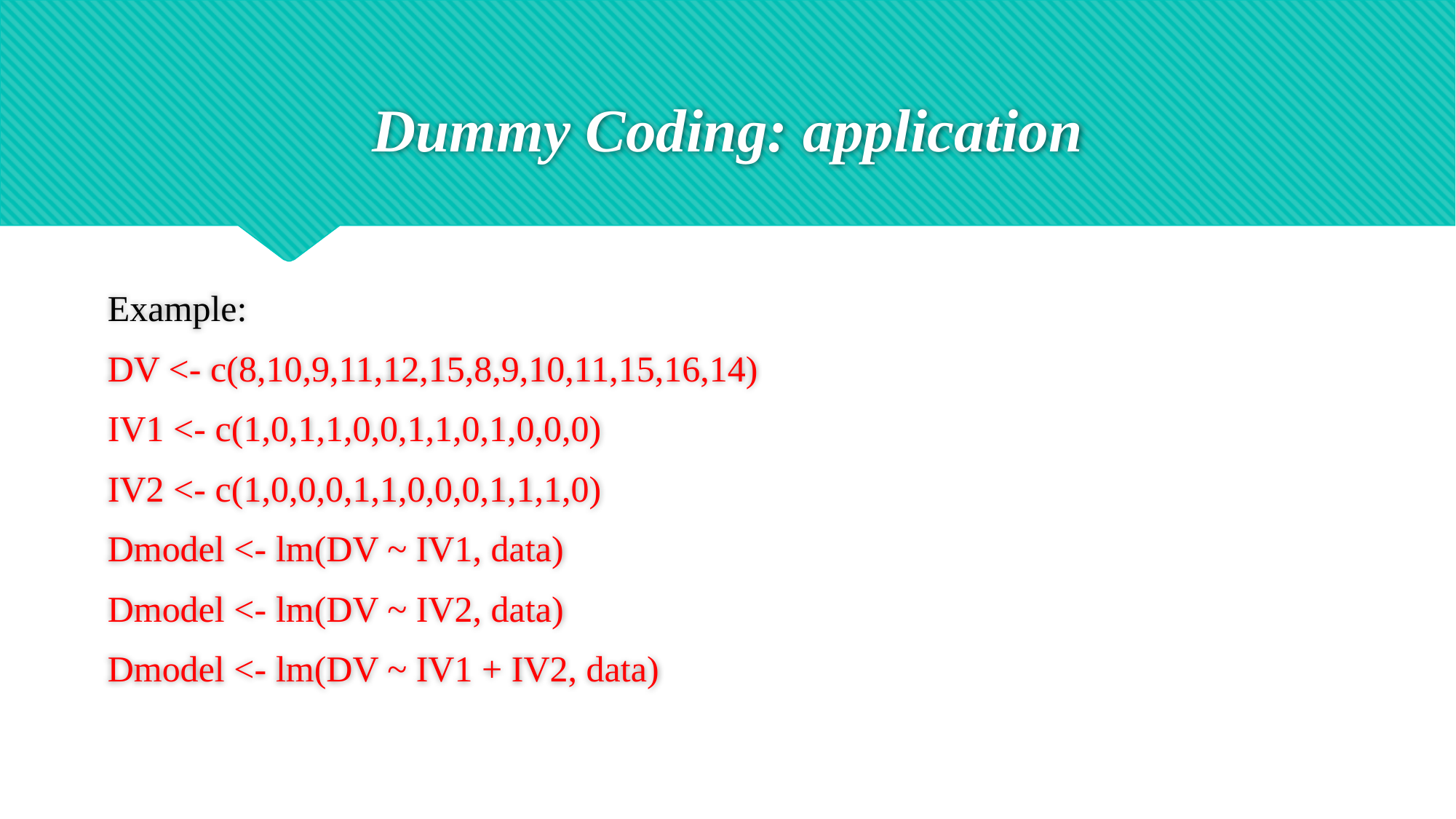

# Dummy Coding: application
Example:
DV <- c(8,10,9,11,12,15,8,9,10,11,15,16,14)
IV1 <- c(1,0,1,1,0,0,1,1,0,1,0,0,0)
IV2 <- c(1,0,0,0,1,1,0,0,0,1,1,1,0)
Dmodel <- lm(DV ~ IV1, data)
Dmodel <- lm(DV ~ IV2, data)
Dmodel <- lm(DV ~ IV1 + IV2, data)